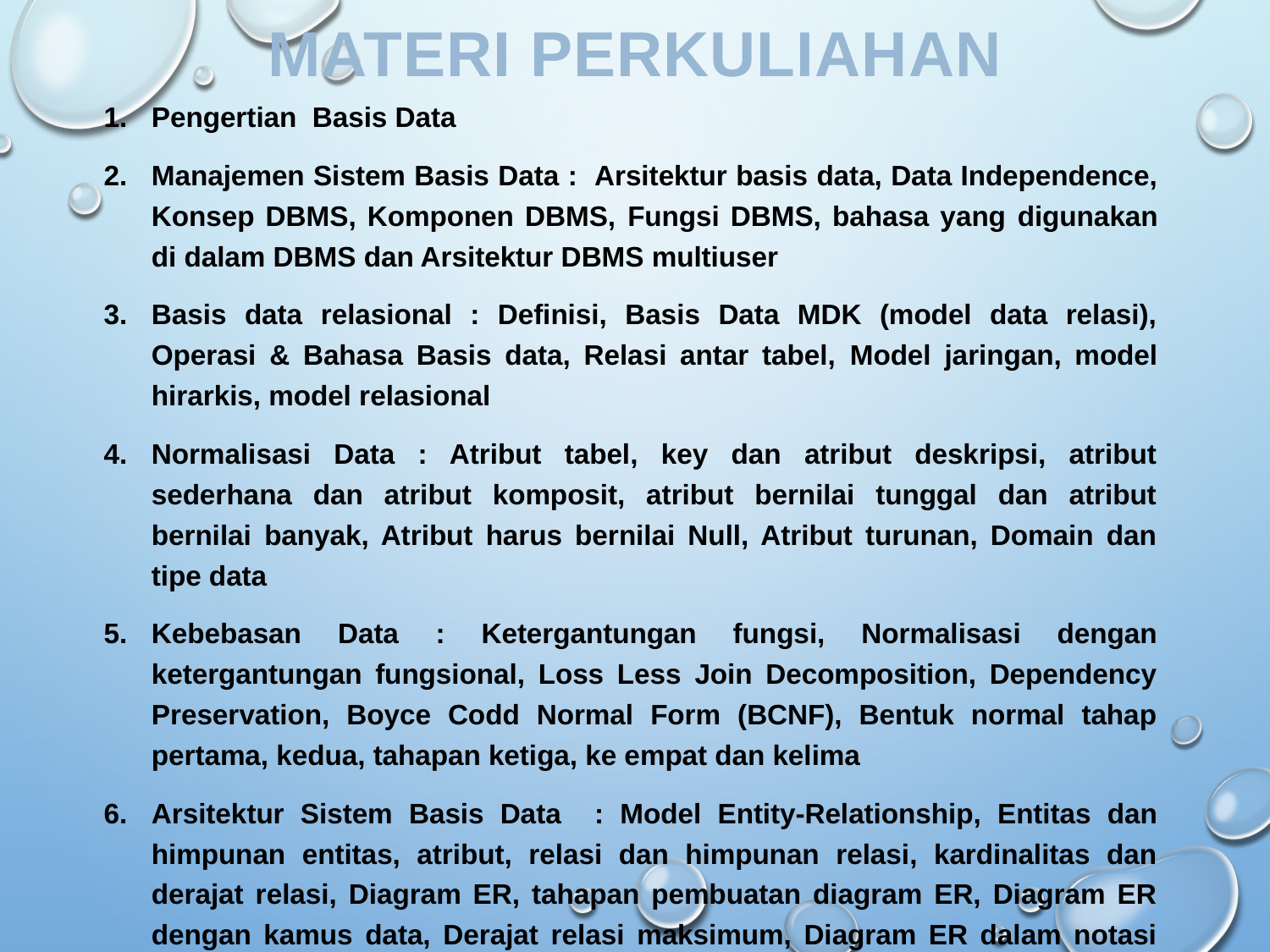

# MATERI PERKULIAHAN
Pengertian  Basis Data
Manajemen Sistem Basis Data :  Arsitektur basis data, Data Independence, Konsep DBMS, Komponen DBMS, Fungsi DBMS, bahasa yang digunakan di dalam DBMS dan Arsitektur DBMS multiuser
Basis data relasional : Definisi, Basis Data MDK (model data relasi), Operasi & Bahasa Basis data, Relasi antar tabel, Model jaringan, model hirarkis, model relasional
Normalisasi Data : Atribut tabel, key dan atribut deskripsi, atribut sederhana dan atribut komposit, atribut bernilai tunggal dan atribut bernilai banyak, Atribut harus bernilai Null, Atribut turunan, Domain dan tipe data
Kebebasan Data : Ketergantungan fungsi, Normalisasi dengan ketergantungan fungsional, Loss Less Join Decomposition, Dependency Preservation, Boyce Codd Normal Form (BCNF), Bentuk normal tahap pertama, kedua, tahapan ketiga, ke empat dan kelima
Arsitektur Sistem Basis Data  : Model Entity-Relationship, Entitas dan himpunan entitas, atribut, relasi dan himpunan relasi, kardinalitas dan derajat relasi, Diagram ER, tahapan pembuatan diagram ER, Diagram ER dengan kamus data, Derajat relasi maksimum, Diagram ER dalam notasi lain